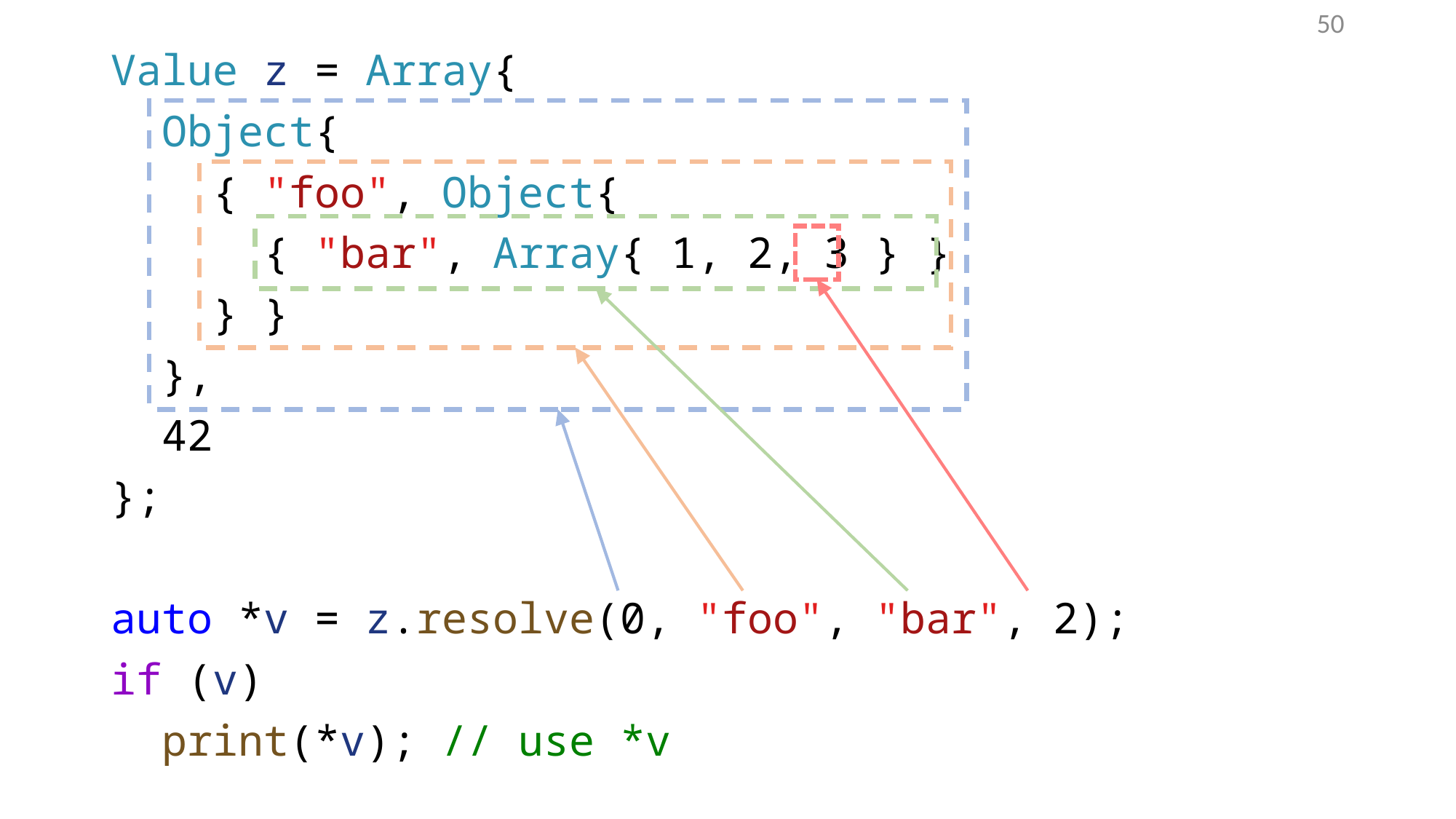

50
Value z = Array{
  Object{
    { "foo", Object{
      { "bar", Array{ 1, 2, 3 } }
    } }
  },
  42
};

auto *v = z.resolve(0, "foo", "bar", 2);
if (v)
  print(*v); // use *v